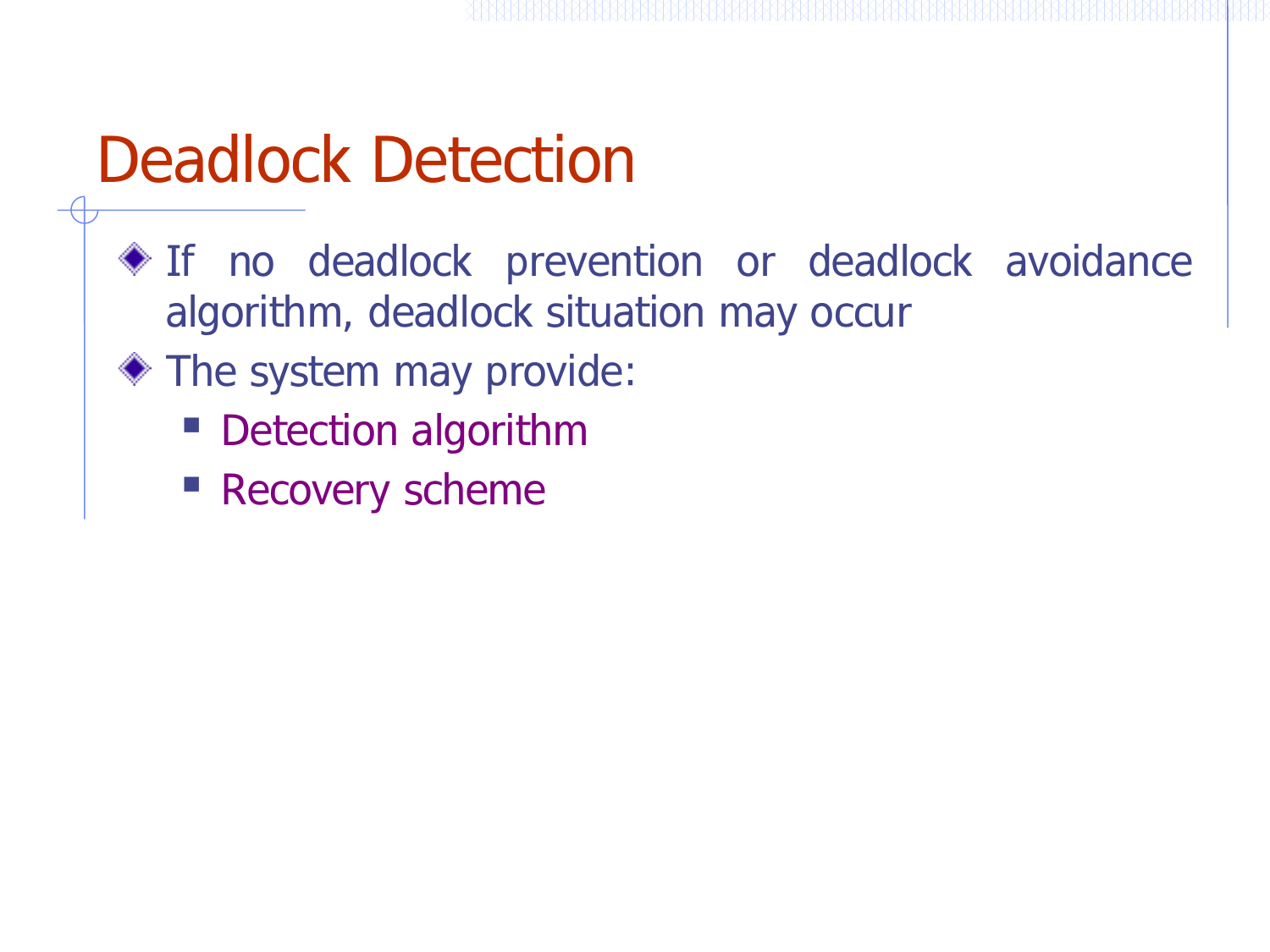

# Deadlock Detection
If no deadlock prevention or deadlock avoidance algorithm, deadlock situation may occur
The system may provide:
Detection algorithm
Recovery scheme